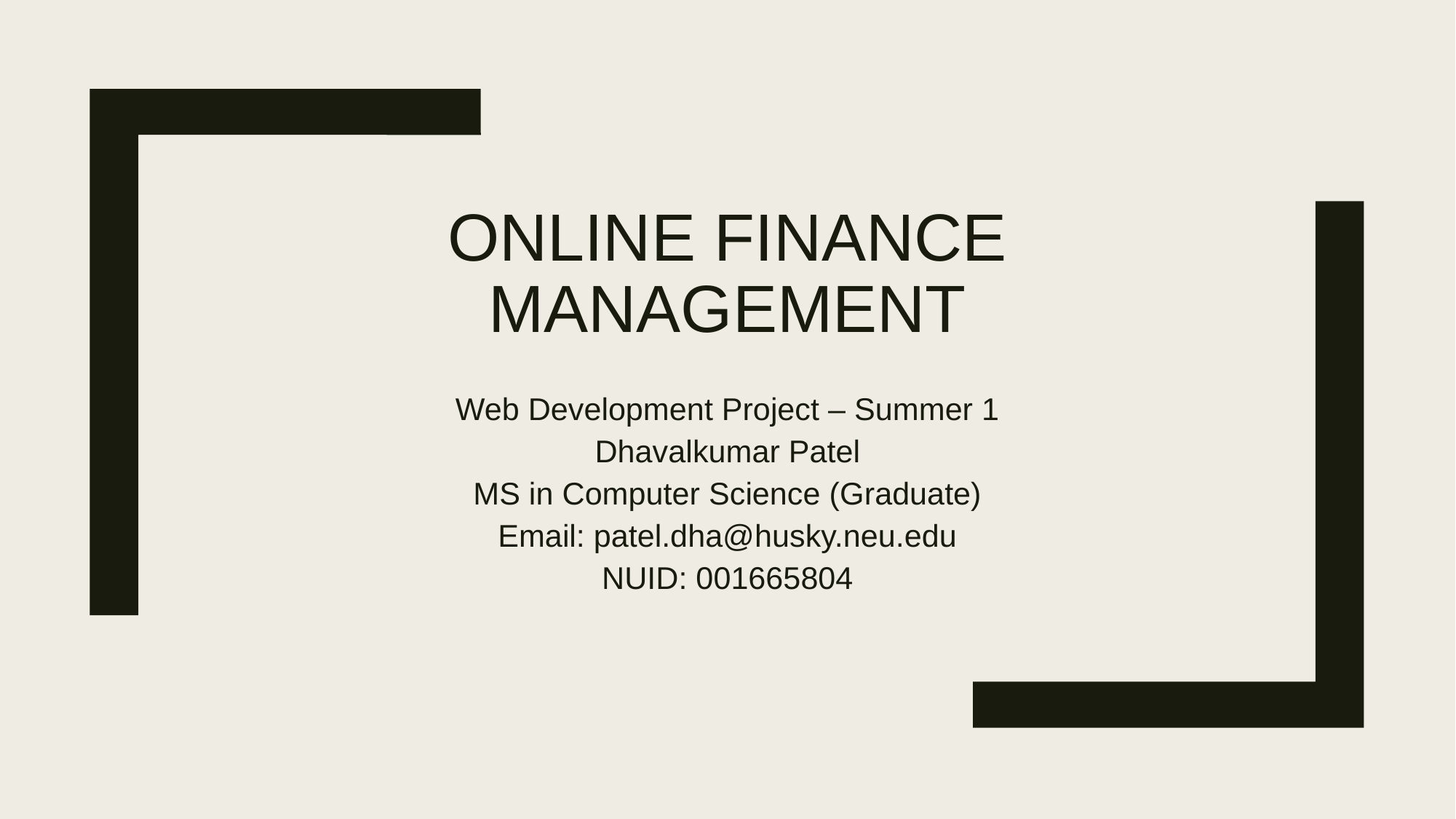

# Online Finance Management
Web Development Project – Summer 1
Dhavalkumar Patel
MS in Computer Science (Graduate)
Email: patel.dha@husky.neu.edu
NUID: 001665804